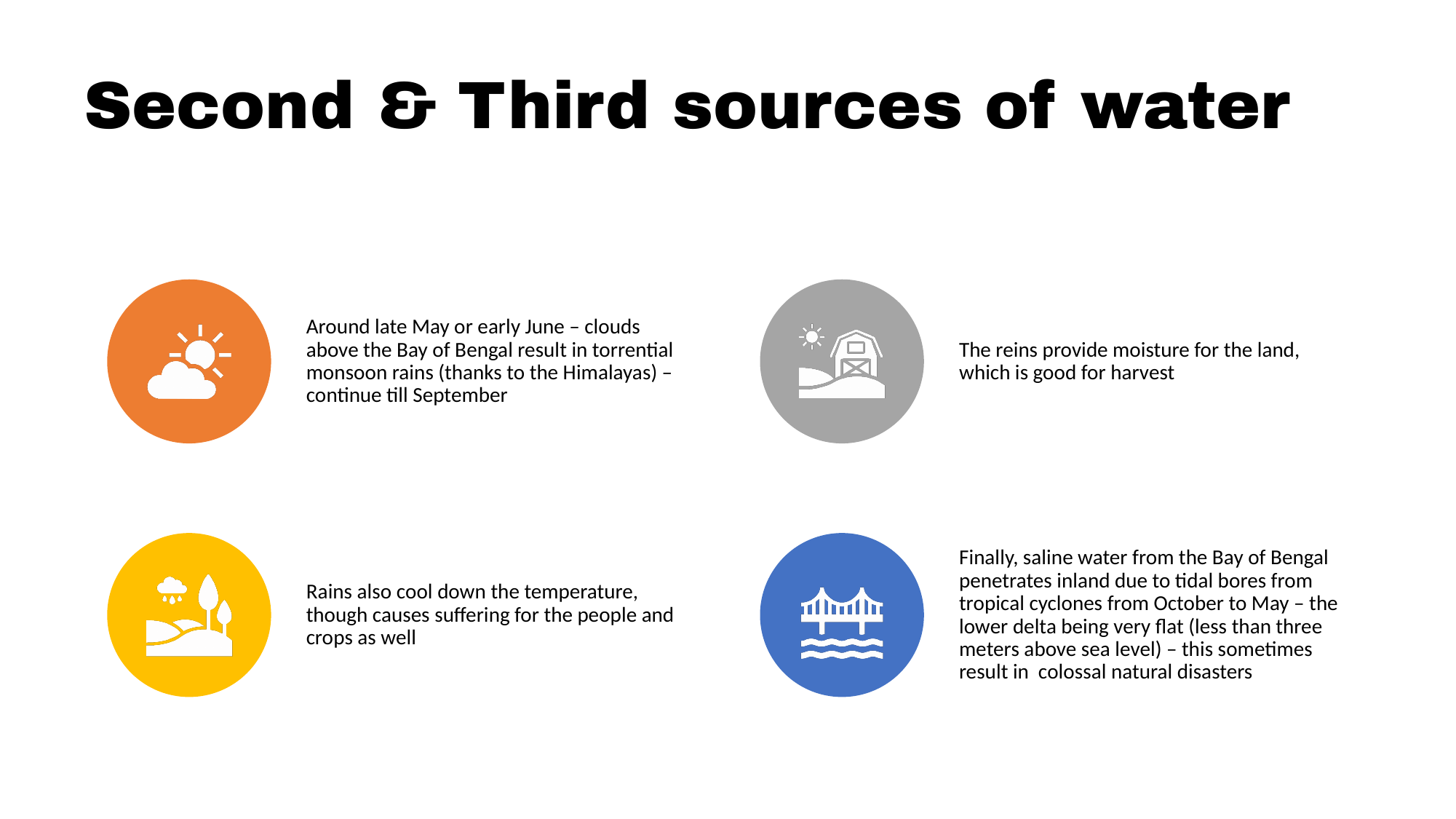

# Second & Third sources of water
Around late May or early June – clouds above the Bay of Bengal result in torrential monsoon rains (thanks to the Himalayas) – continue till September
The reins provide moisture for the land, which is good for harvest
Rains also cool down the temperature, though causes suffering for the people and crops as well
Finally, saline water from the Bay of Bengal penetrates inland due to tidal bores from tropical cyclones from October to May – the lower delta being very flat (less than three meters above sea level) – this sometimes result in  colossal natural disasters